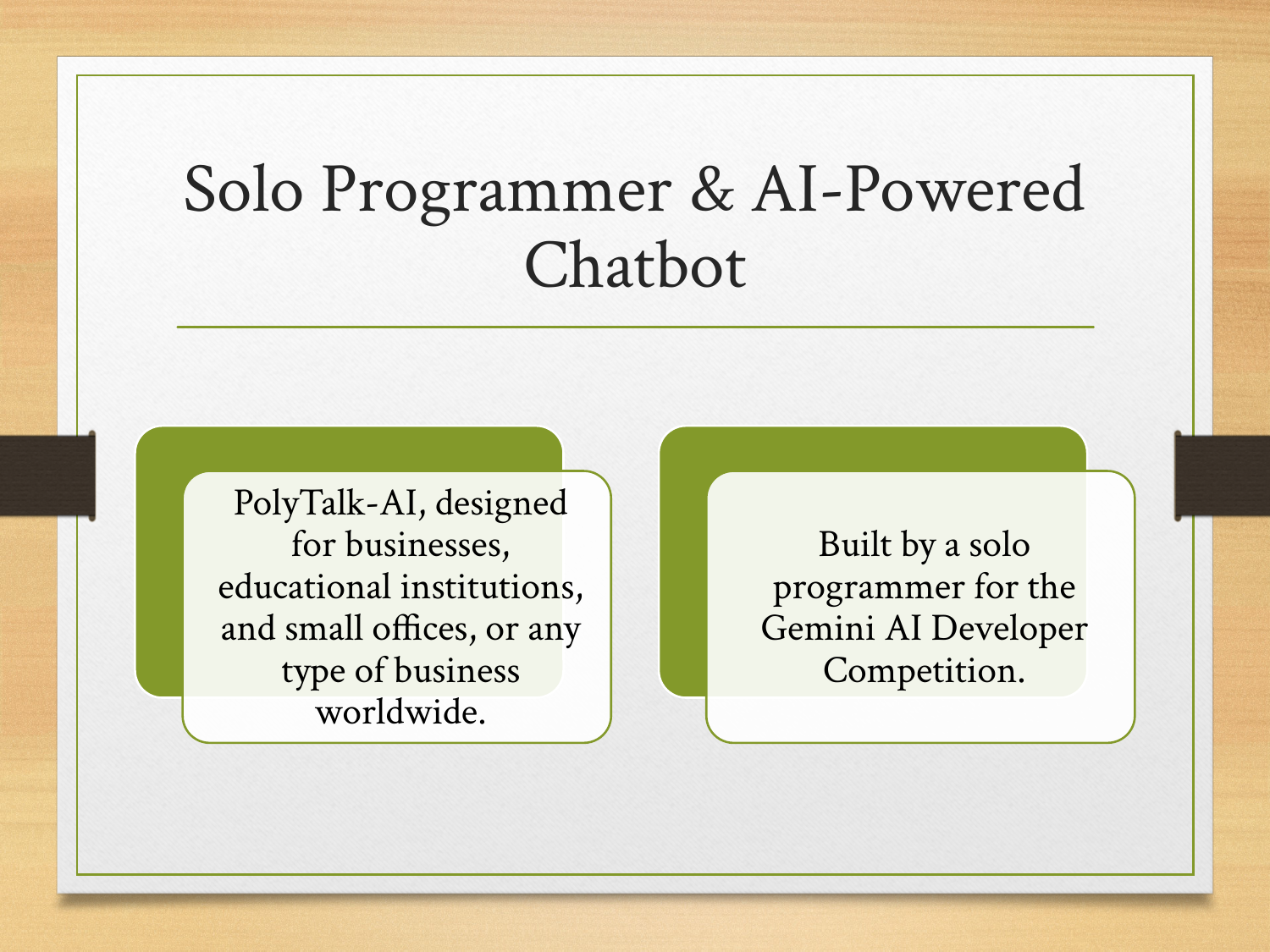

# Solo Programmer & AI-Powered Chatbot
PolyTalk-AI, designed for businesses, educational institutions, and small offices, or any type of business worldwide.
Built by a solo programmer for the Gemini AI Developer Competition.